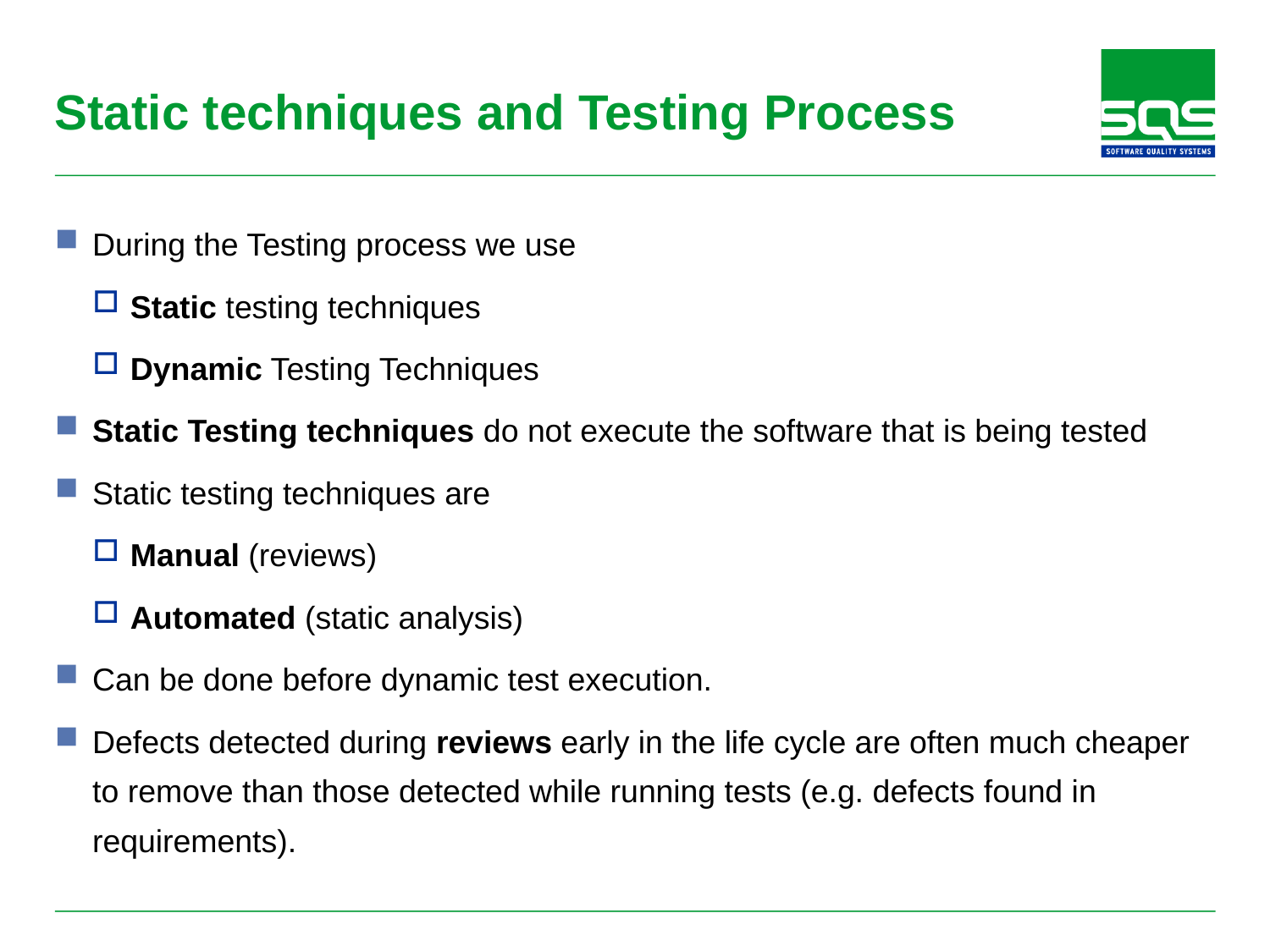

# Static techniques and Testing Process
During the Testing process we use
Static testing techniques
Dynamic Testing Techniques
Static Testing techniques do not execute the software that is being tested
Static testing techniques are
Manual (reviews)
Automated (static analysis)
Can be done before dynamic test execution.
Defects detected during reviews early in the life cycle are often much cheaper to remove than those detected while running tests (e.g. defects found in requirements).